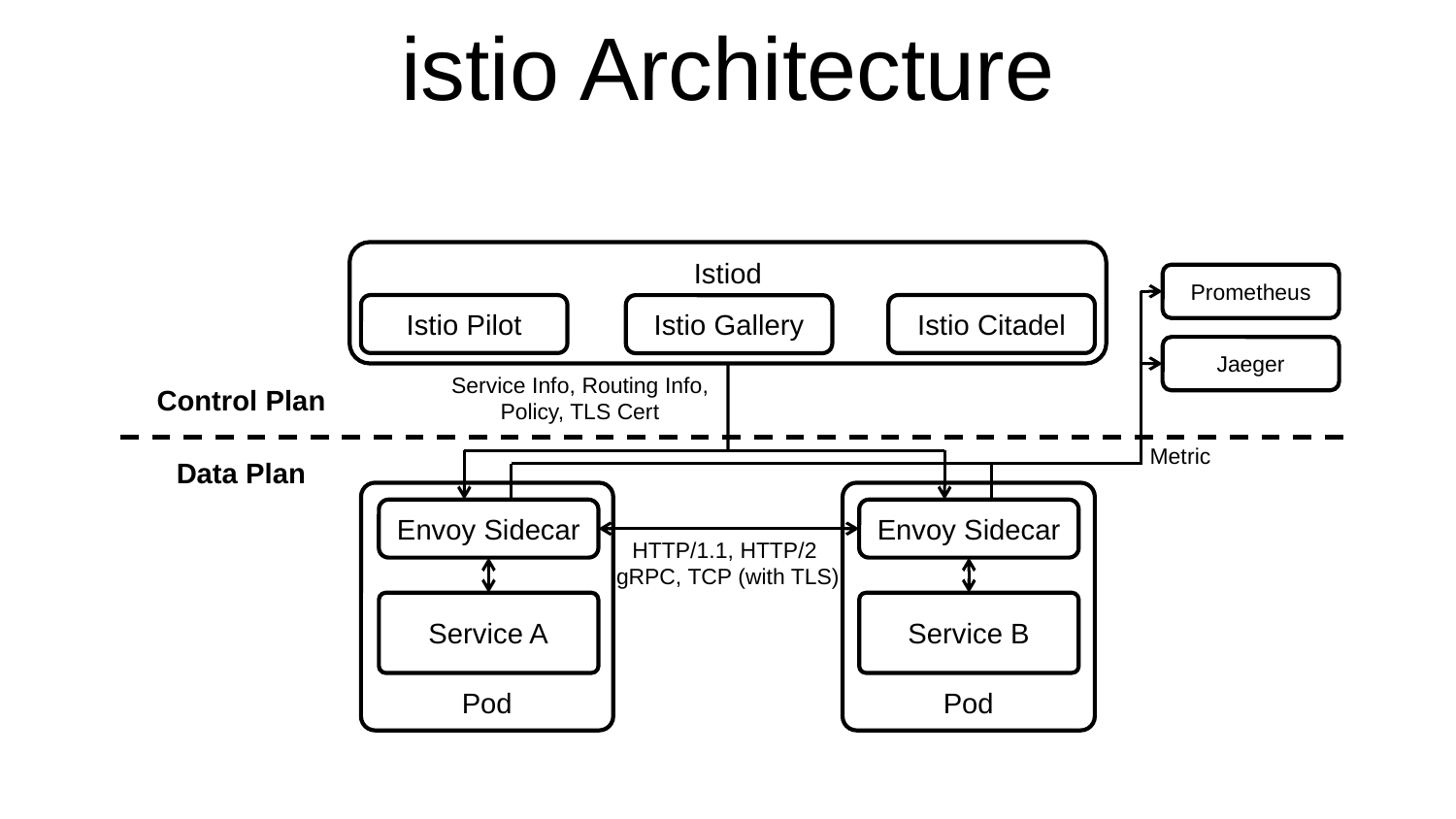

# istio Architecture
Istiod
Prometheus
Istio Pilot
Istio Citadel
Istio Gallery
Jaeger
Service Info, Routing Info,
Policy, TLS Cert
Control Plan
Metric
Data Plan
Pod
Pod
Envoy Sidecar
Envoy Sidecar
HTTP/1.1, HTTP/2
gRPC, TCP (with TLS)
Service A
Service B